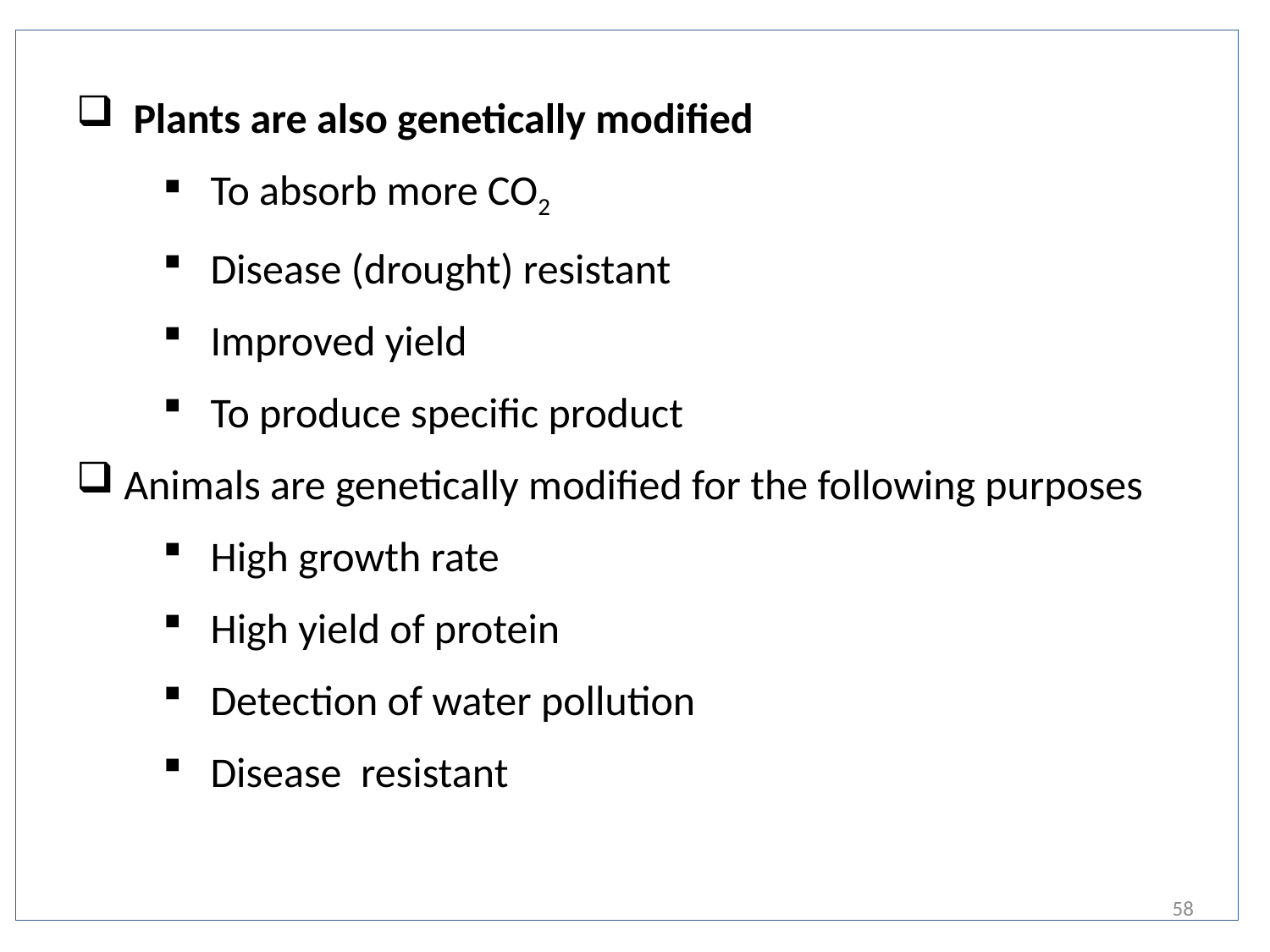

Plants are also genetically modified
To absorb more CO2
Disease (drought) resistant
Improved yield
To produce specific product
Animals are genetically modified for the following purposes
High growth rate
High yield of protein
Detection of water pollution
Disease  resistant
58